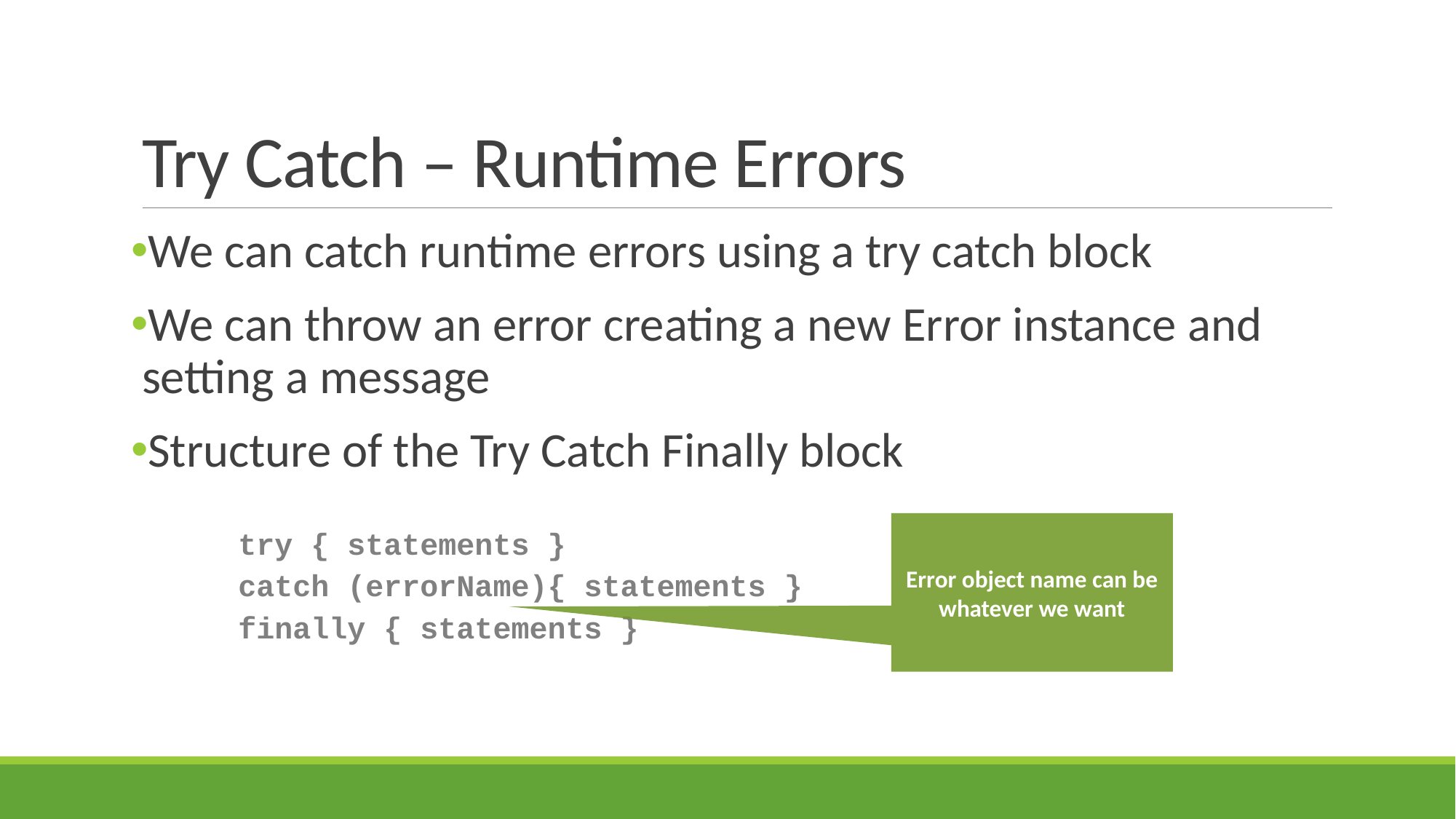

# Try Catch – Runtime Errors
We can catch runtime errors using a try catch block
We can throw an error creating a new Error instance and setting a message
Structure of the Try Catch Finally block

Error object name can be whatever we want
try { statements }
catch (errorName){ statements }
finally { statements }